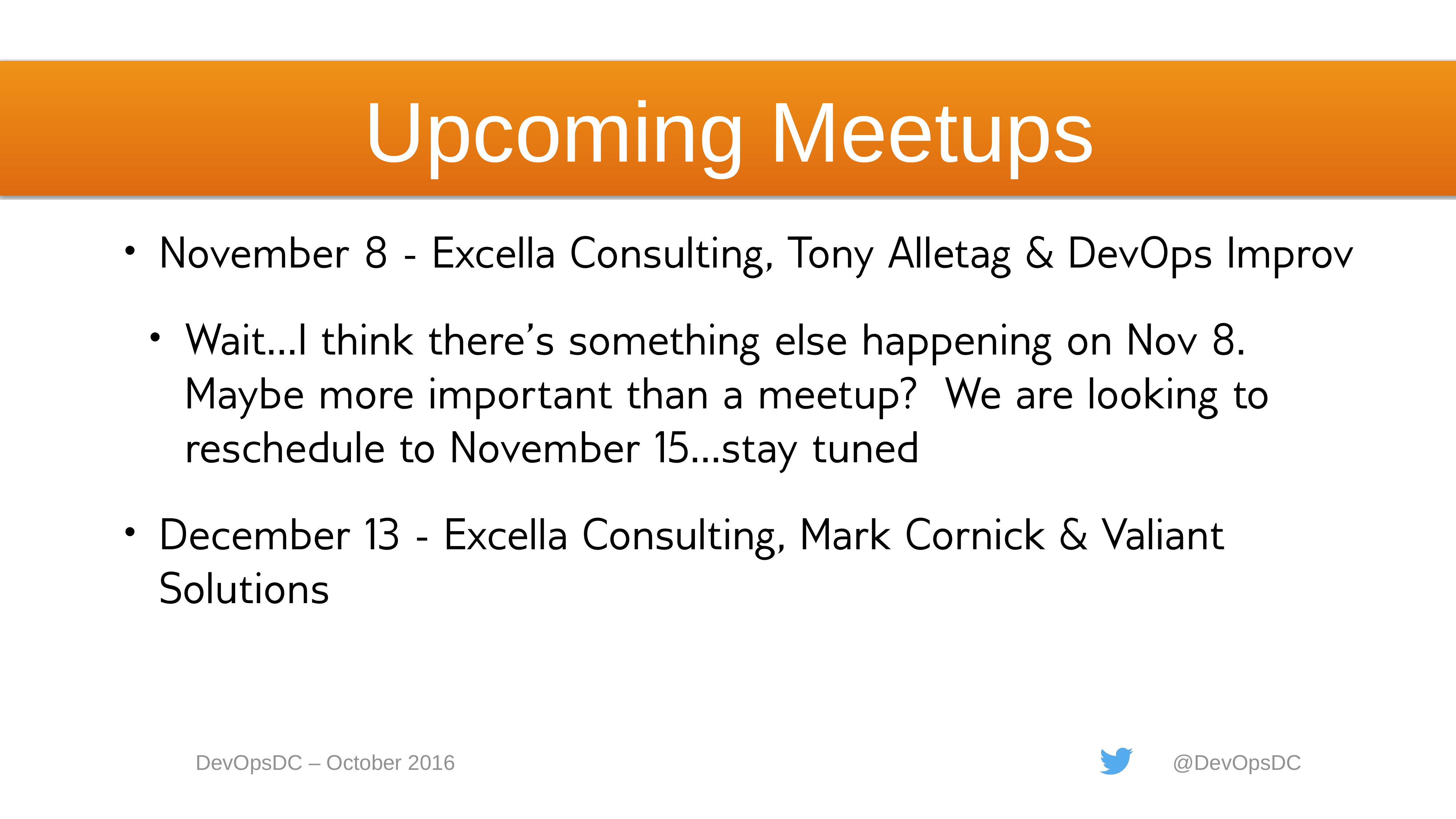

# Upcoming Meetups
November 8 - Excella Consulting, Tony Alletag & DevOps Improv
Wait…I think there’s something else happening on Nov 8.  Maybe more important than a meetup?  We are looking to reschedule to November 15…stay tuned
December 13 - Excella Consulting, Mark Cornick & Valiant Solutions